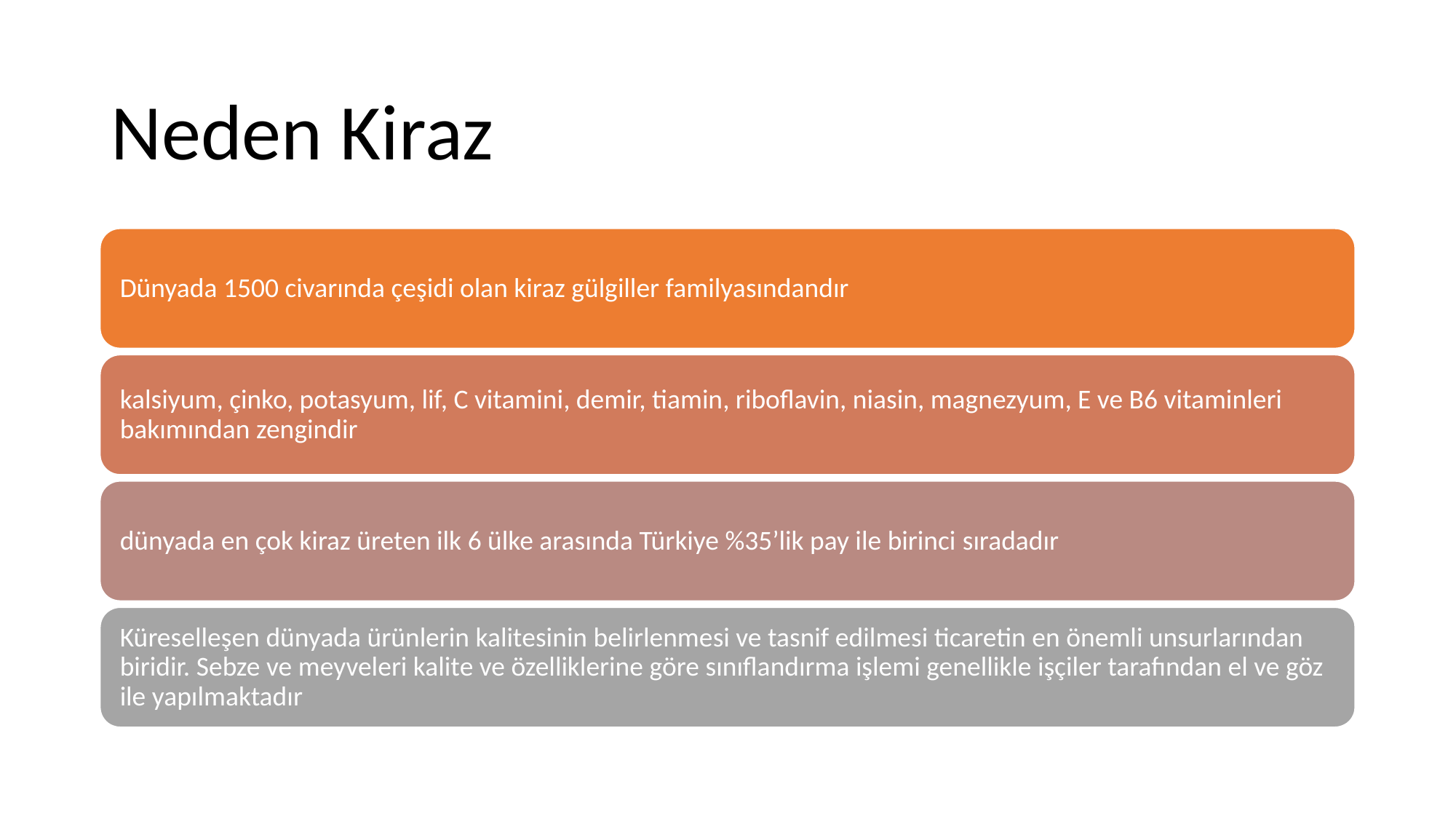

# Neden Kiraz
Dünyada 1500 civarında çeşidi olan kiraz gülgiller familyasındandır
kalsiyum, çinko, potasyum, lif, C vitamini, demir, tiamin, riboflavin, niasin, magnezyum, E ve B6 vitaminleri bakımından zengindir
dünyada en çok kiraz üreten ilk 6 ülke arasında Türkiye %35’lik pay ile birinci sıradadır
Küreselleşen dünyada ürünlerin kalitesinin belirlenmesi ve tasnif edilmesi ticaretin en önemli unsurlarından biridir. Sebze ve meyveleri kalite ve özelliklerine göre sınıflandırma işlemi genellikle işçiler tarafından el ve göz ile yapılmaktadır